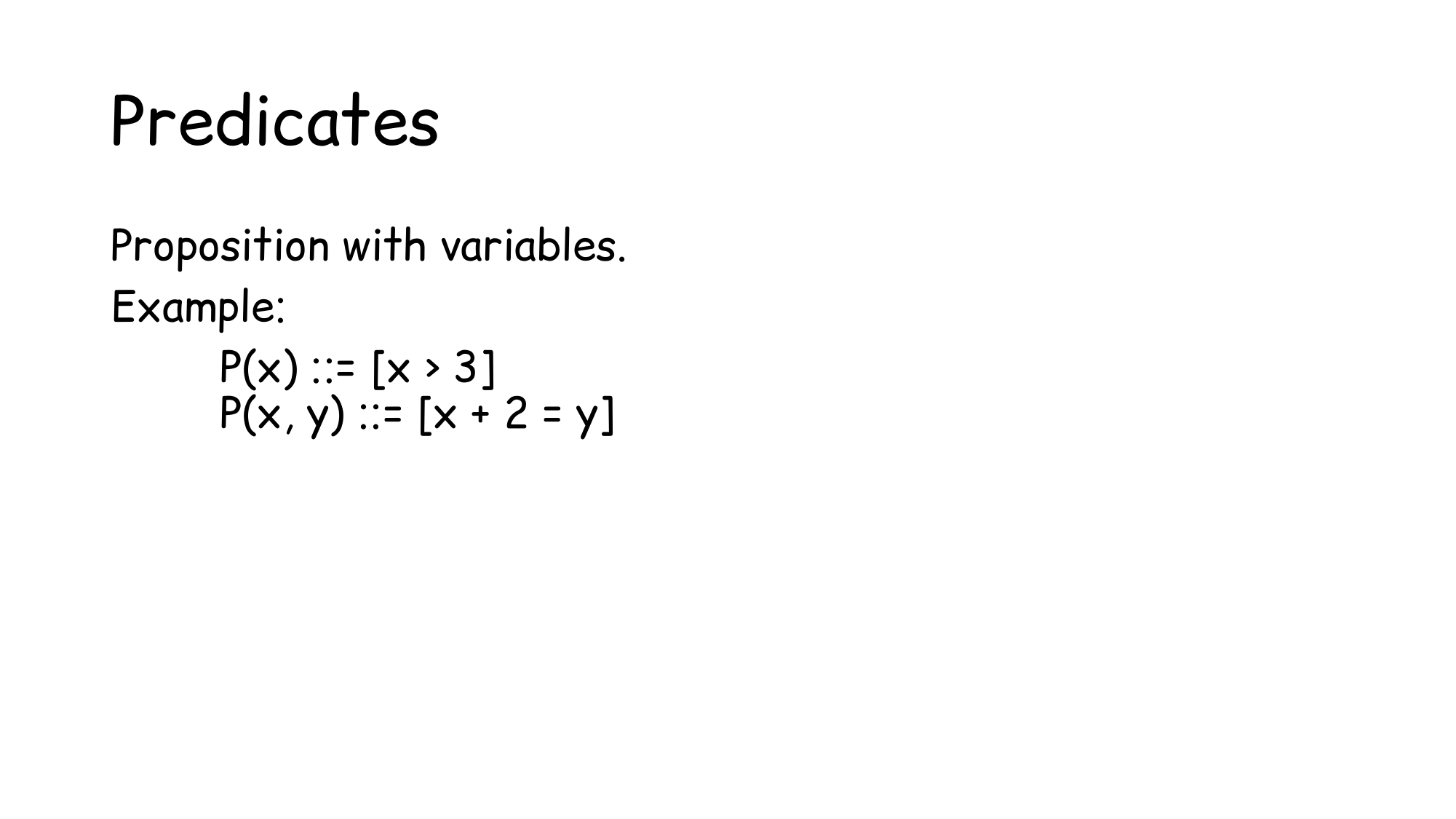

# Predicates
Proposition with variables.
Example:
	P(x) ::= [x > 3]
	P(x, y) ::= [x + 2 = y]